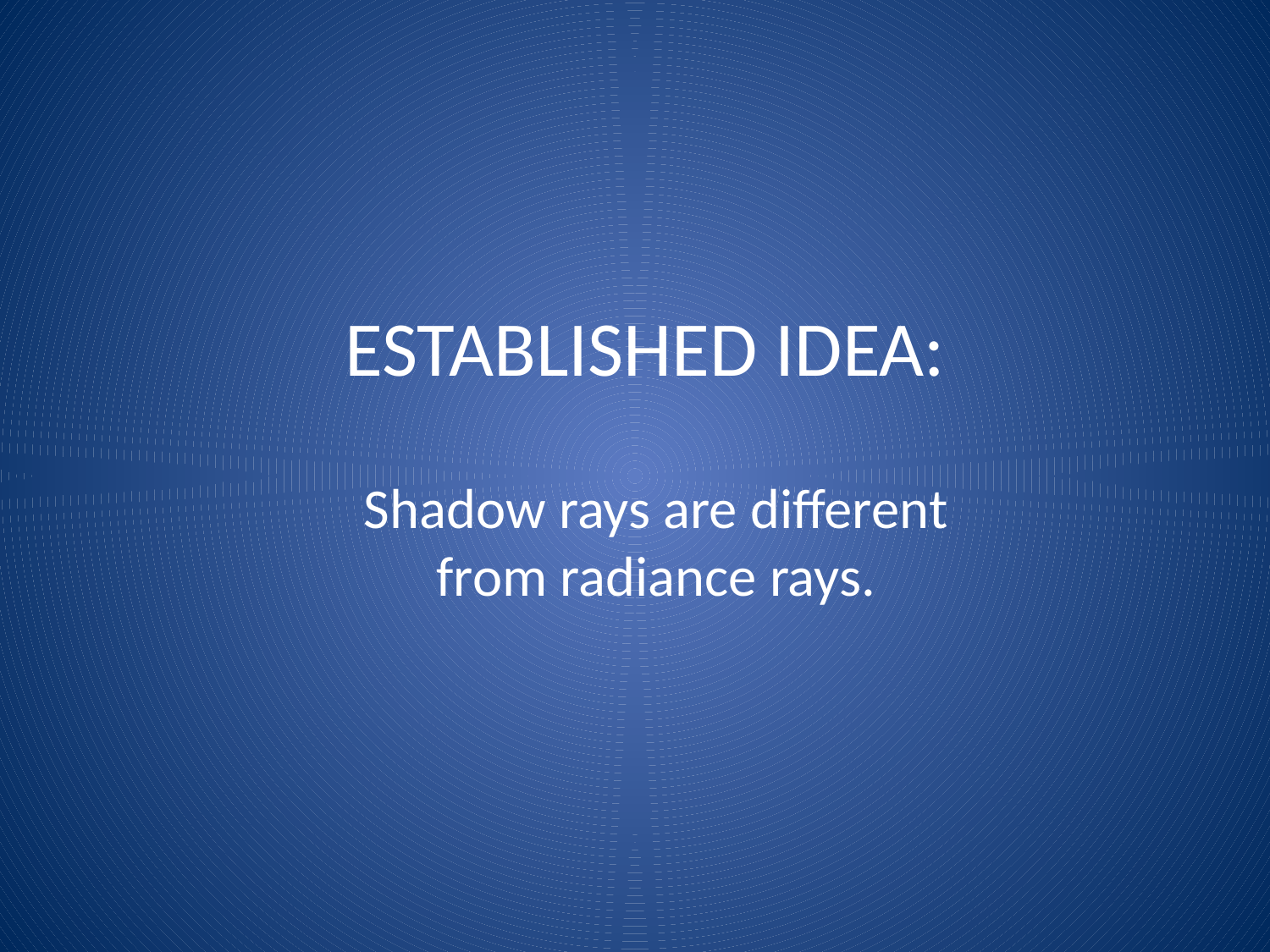

ESTABLISHED IDEA:
Shadow rays are different from radiance rays.